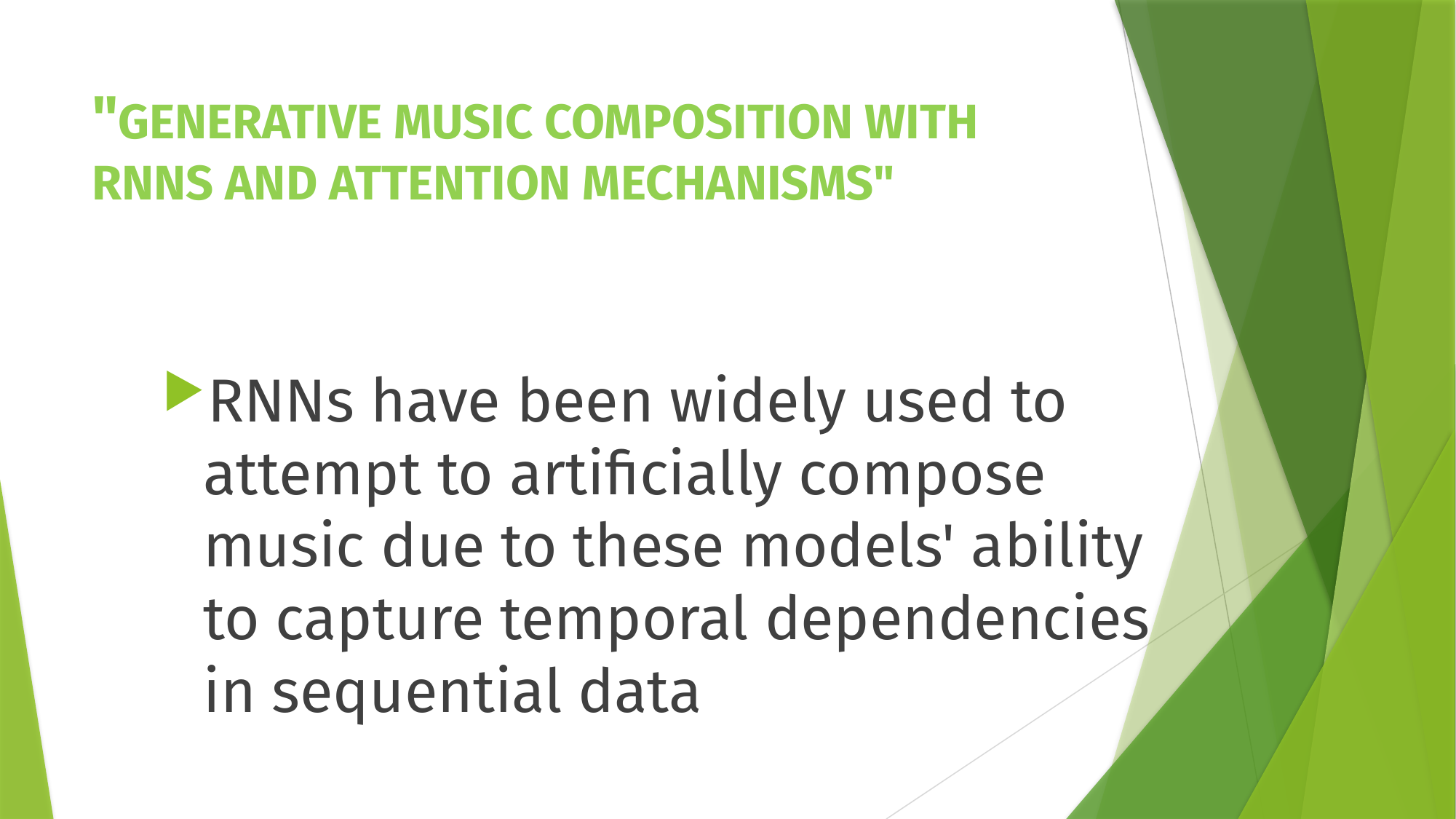

# "GENERATIVE MUSIC COMPOSITION WITH RNNS AND ATTENTION MECHANISMS"
RNNs have been widely used to attempt to artificially compose music due to these models' ability to capture temporal dependencies in sequential data